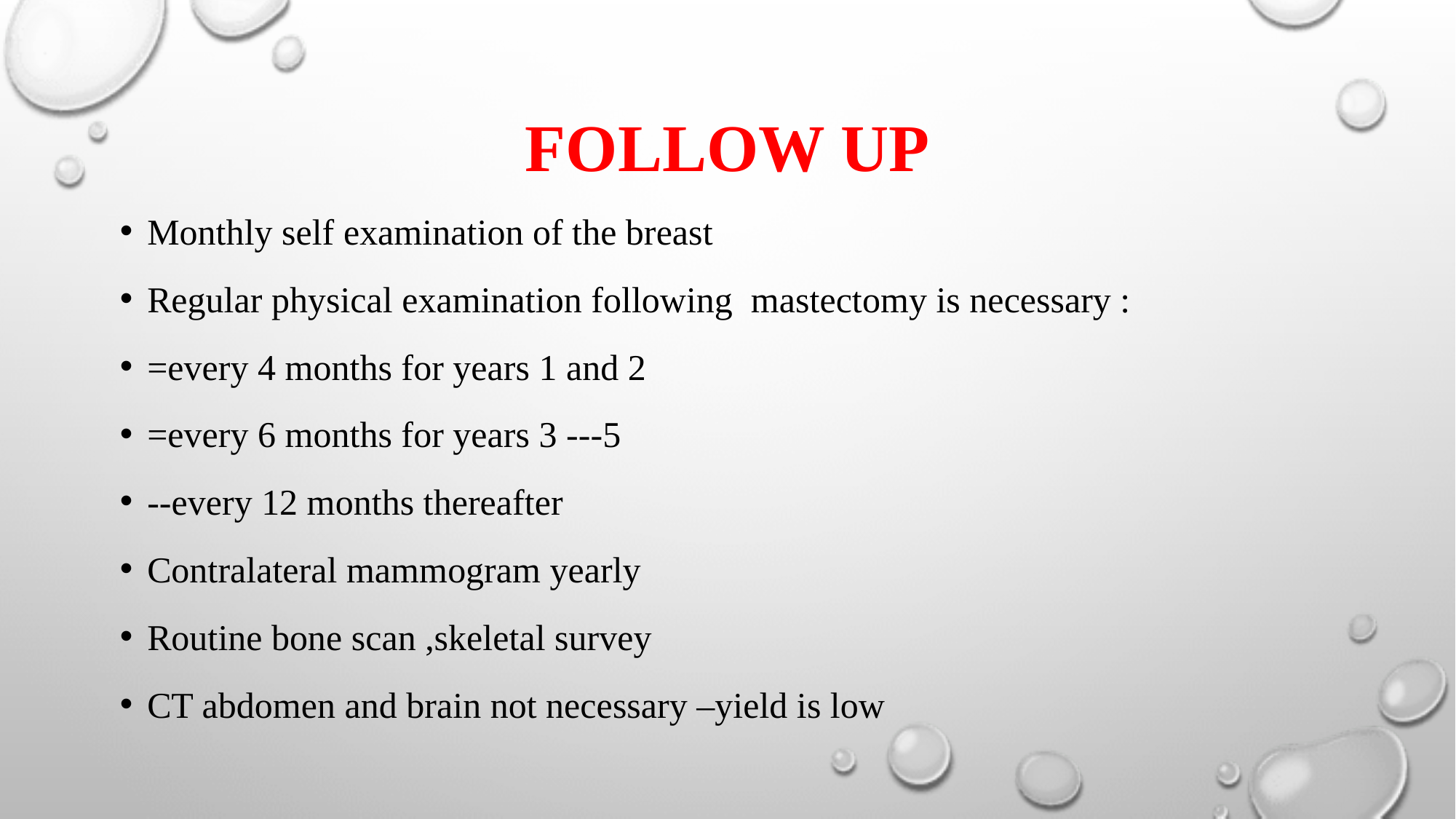

#
FOLLOW UP
Monthly self examination of the breast
Regular physical examination following  mastectomy is necessary :
=every 4 months for years 1 and 2
=every 6 months for years 3 ---5
--every 12 months thereafter
Contralateral mammogram yearly
Routine bone scan ,skeletal survey
CT abdomen and brain not necessary –yield is low